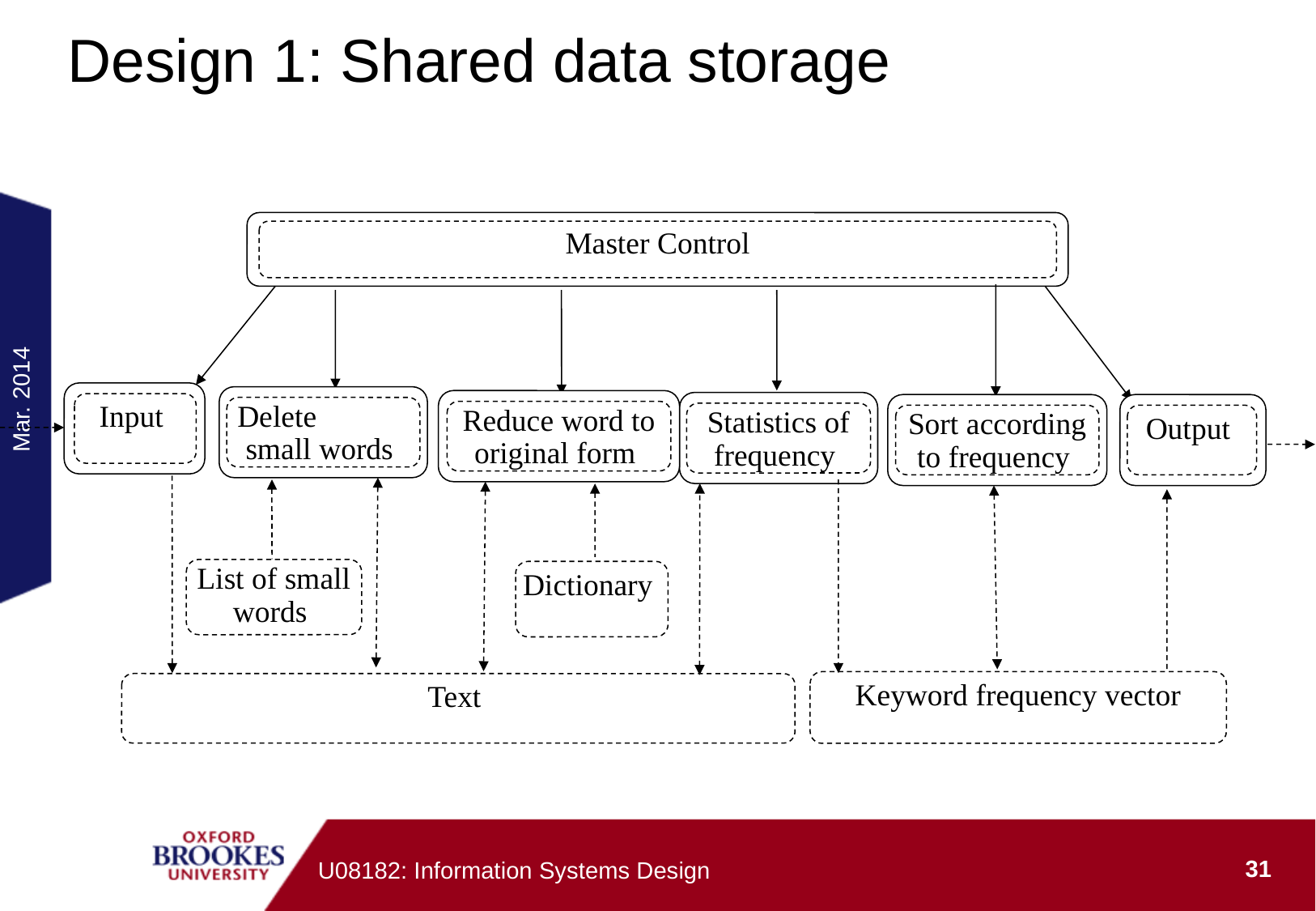

# Design 1: Shared data storage

Master Control

Input

Delete             small words

Reduce word to original form

Statistics of frequency

Sort according to frequency

Output

List of small words
Dictionary
Keyword frequency vector
Text
Mar. 2014
31
U08182: Information Systems Design